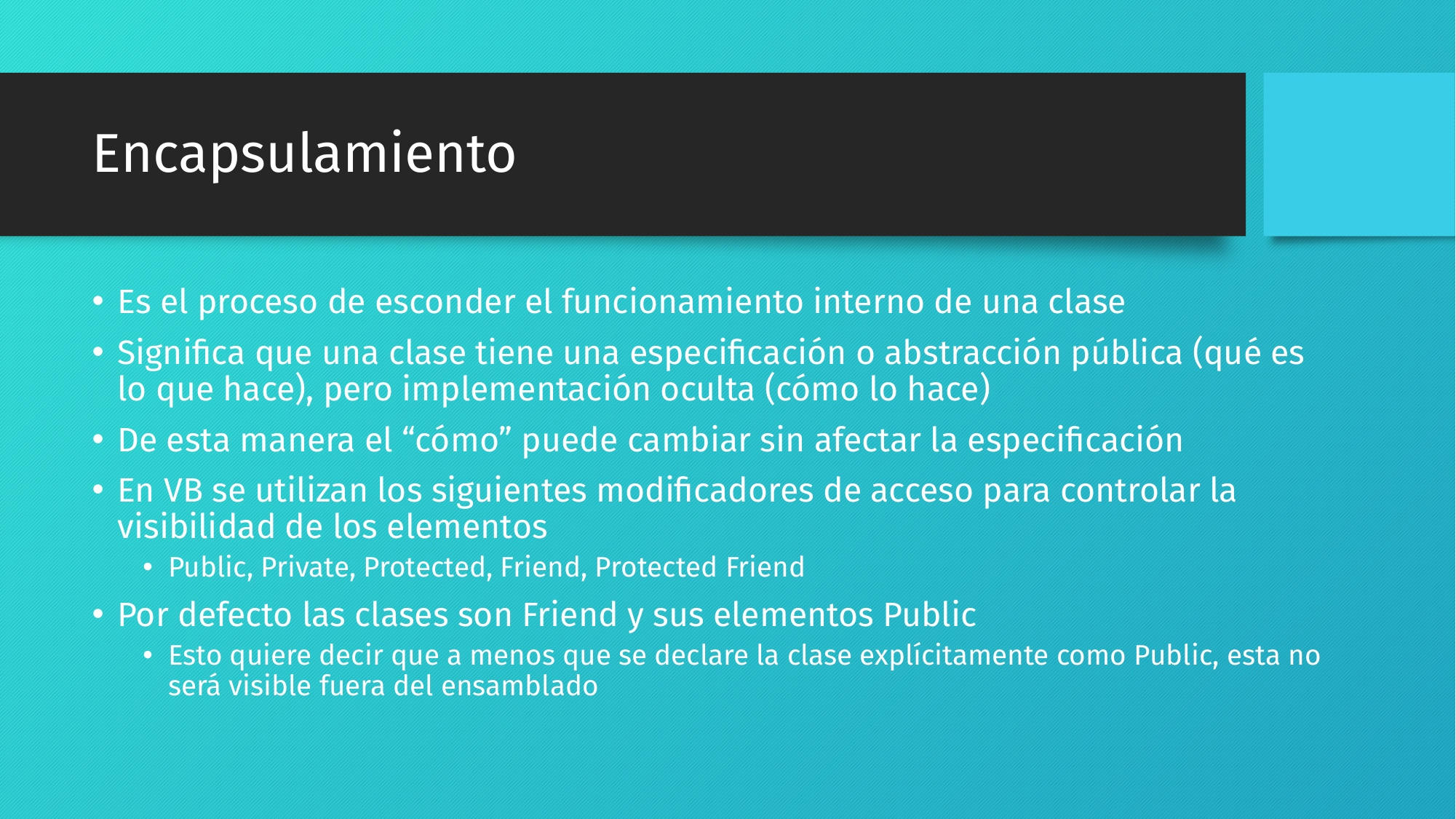

# Encapsulamiento
Es el proceso de esconder el funcionamiento interno de una clase
Significa que una clase tiene una especificación o abstracción pública (qué es lo que hace), pero implementación oculta (cómo lo hace)
De esta manera el “cómo” puede cambiar sin afectar la especificación
En VB se utilizan los siguientes modificadores de acceso para controlar la visibilidad de los elementos
Public, Private, Protected, Friend, Protected Friend
Por defecto las clases son Friend y sus elementos Public
Esto quiere decir que a menos que se declare la clase explícitamente como Public, esta no será visible fuera del ensamblado